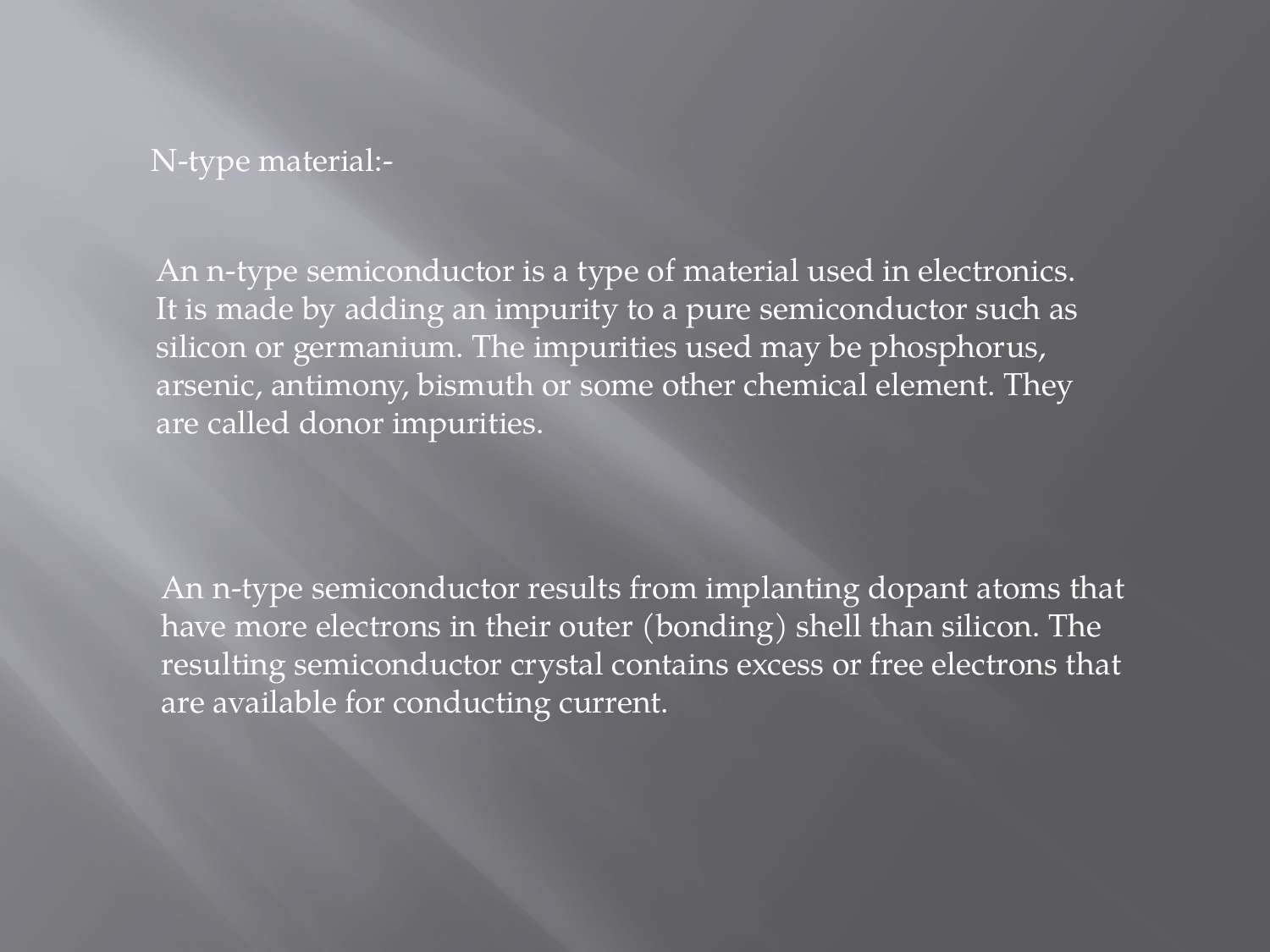

N-type material:-
An n-type semiconductor is a type of material used in electronics.
It is made by adding an impurity to a pure semiconductor such as
silicon or germanium. The impurities used may be phosphorus,
arsenic, antimony, bismuth or some other chemical element. They
are called donor impurities.
An n-type semiconductor results from implanting dopant atoms that
have more electrons in their outer (bonding) shell than silicon. The
resulting semiconductor crystal contains excess or free electrons that
are available for conducting current.